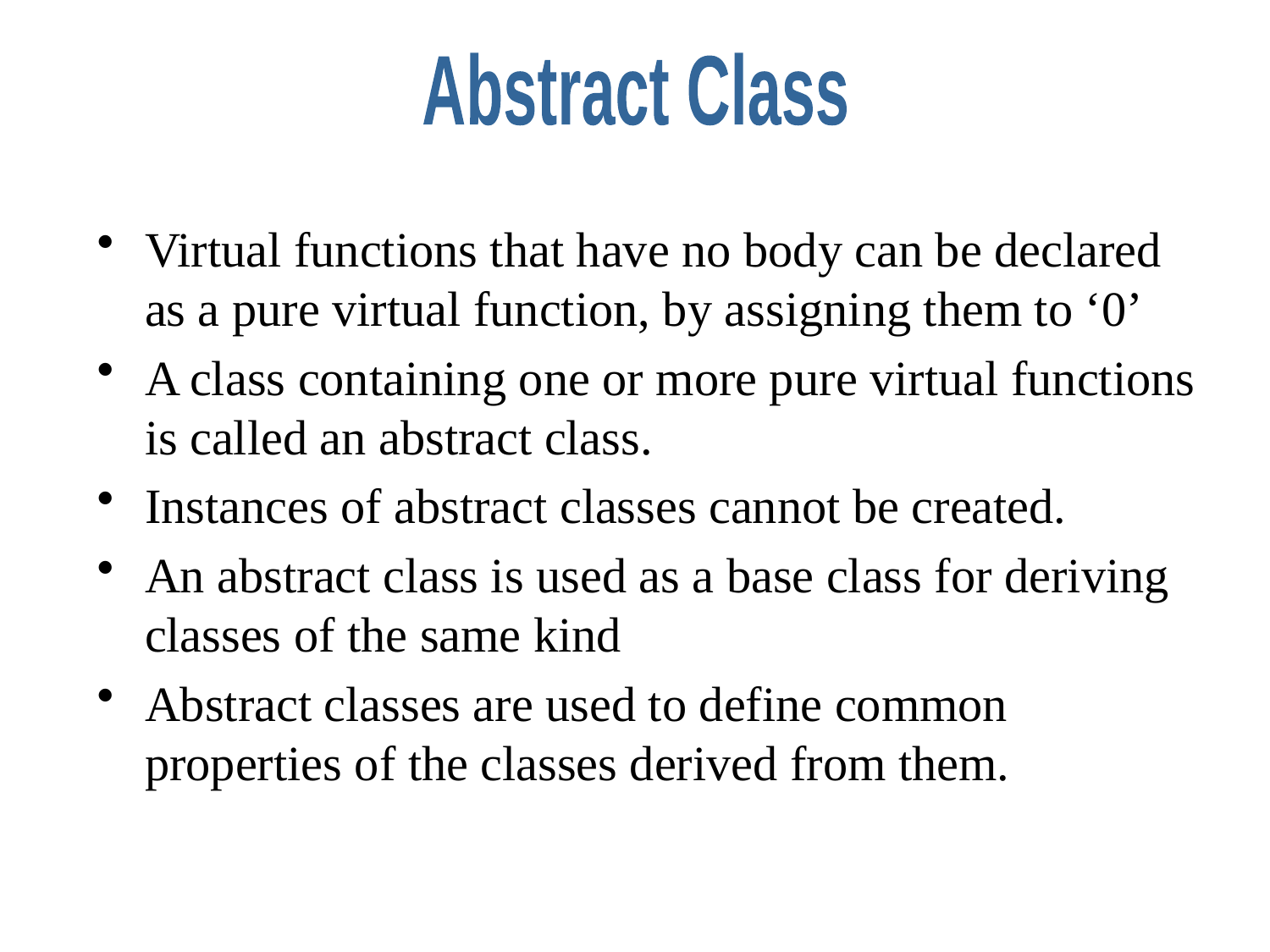

Abstract Class

Virtual functions that have no body can be declared as a pure virtual function, by assigning them to ‘0’
A class containing one or more pure virtual functions is called an abstract class.
Instances of abstract classes cannot be created.
An abstract class is used as a base class for deriving classes of the same kind
Abstract classes are used to define common properties of the classes derived from them.